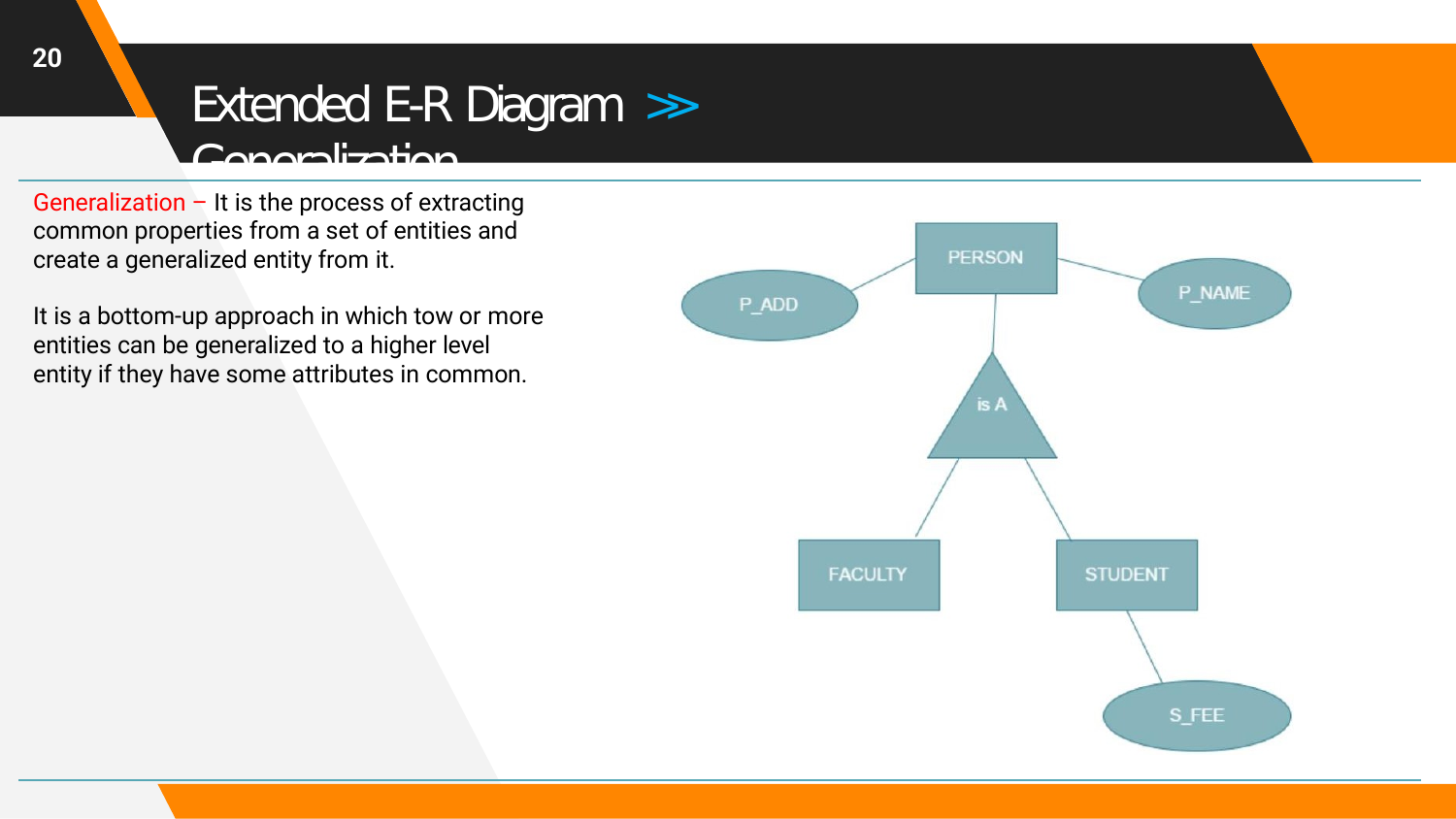

20
# Extended E-R Diagram >> Generalization

Generalization – It is the process of extracting  common properties from a set of entities and  create a generalized entity from it.

It is a bottom-up approach in which tow or more  entities can be generalized to a higher level  entity if they have some attributes in common.